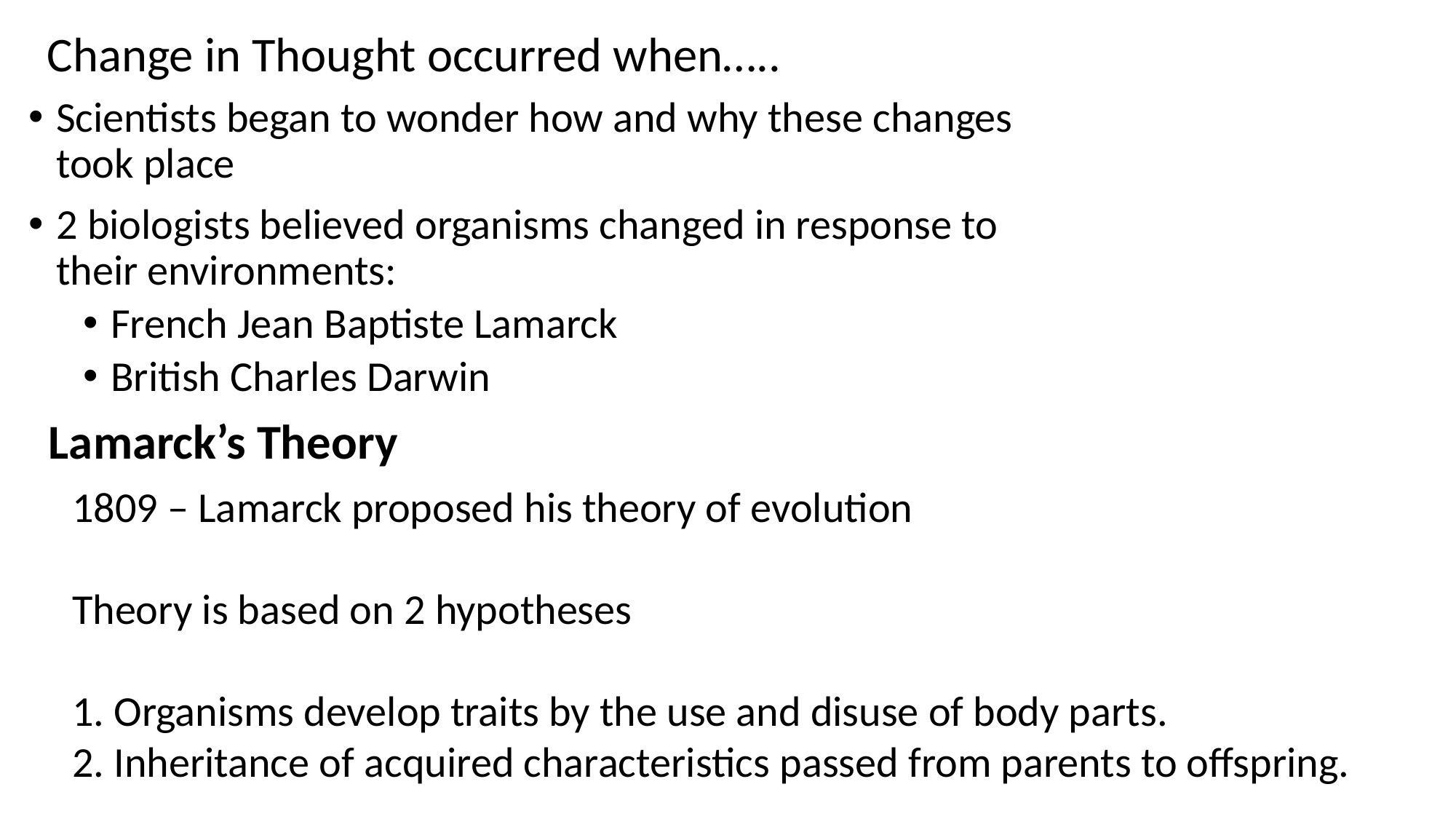

Change in Thought occurred when…..
Scientists began to wonder how and why these changes took place
2 biologists believed organisms changed in response to their environments:
French Jean Baptiste Lamarck
British Charles Darwin
Lamarck’s Theory
1809 – Lamarck proposed his theory of evolution

Theory is based on 2 hypotheses

1. Organisms develop traits by the use and disuse of body parts.
2. Inheritance of acquired characteristics passed from parents to offspring.